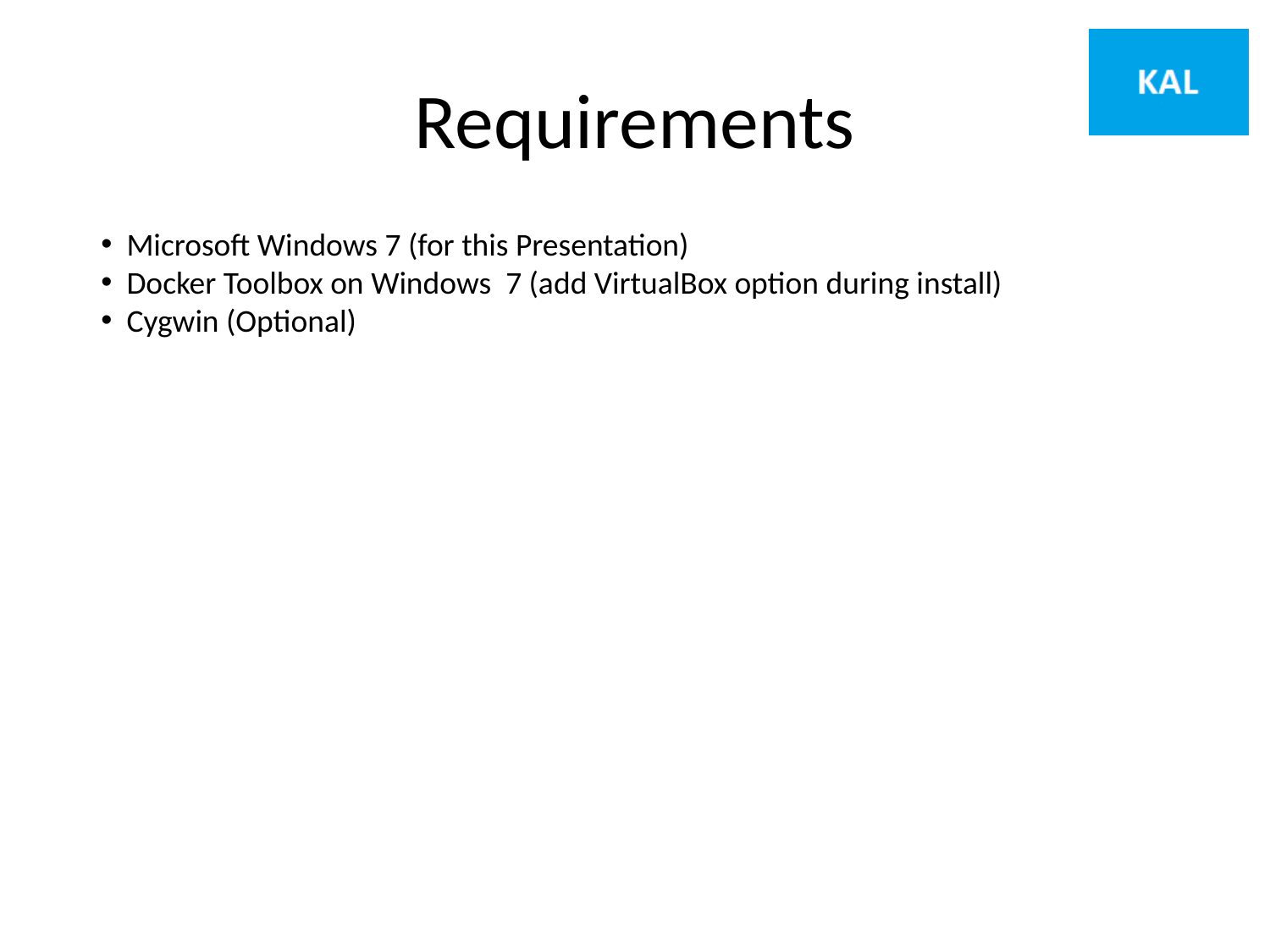

# Requirements
  Microsoft Windows 7 (for this Presentation)
  Docker Toolbox on Windows  7 (add VirtualBox option during install)
  Cygwin (Optional)